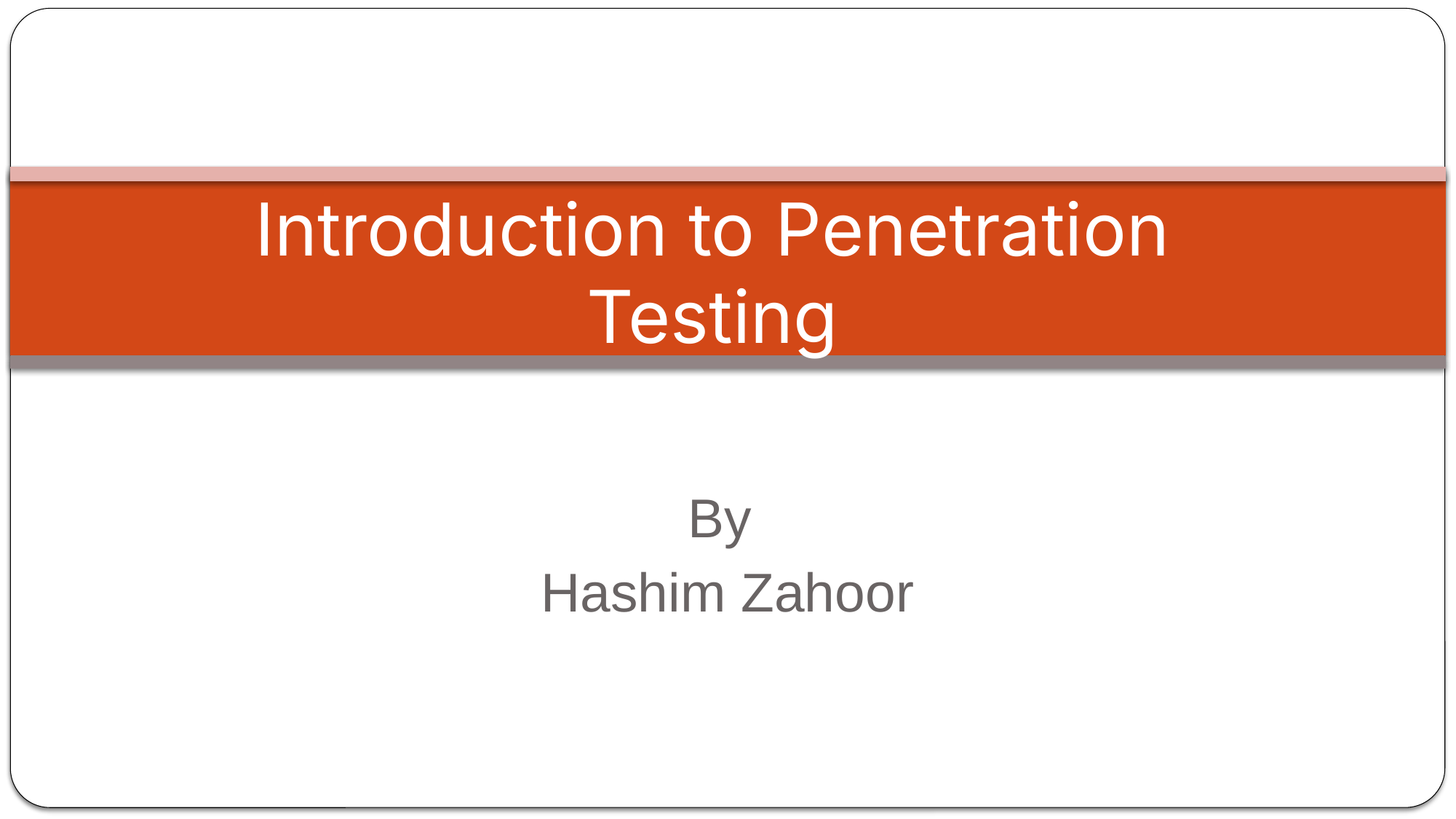

# Introduction to Penetration Testing
By
Hashim Zahoor